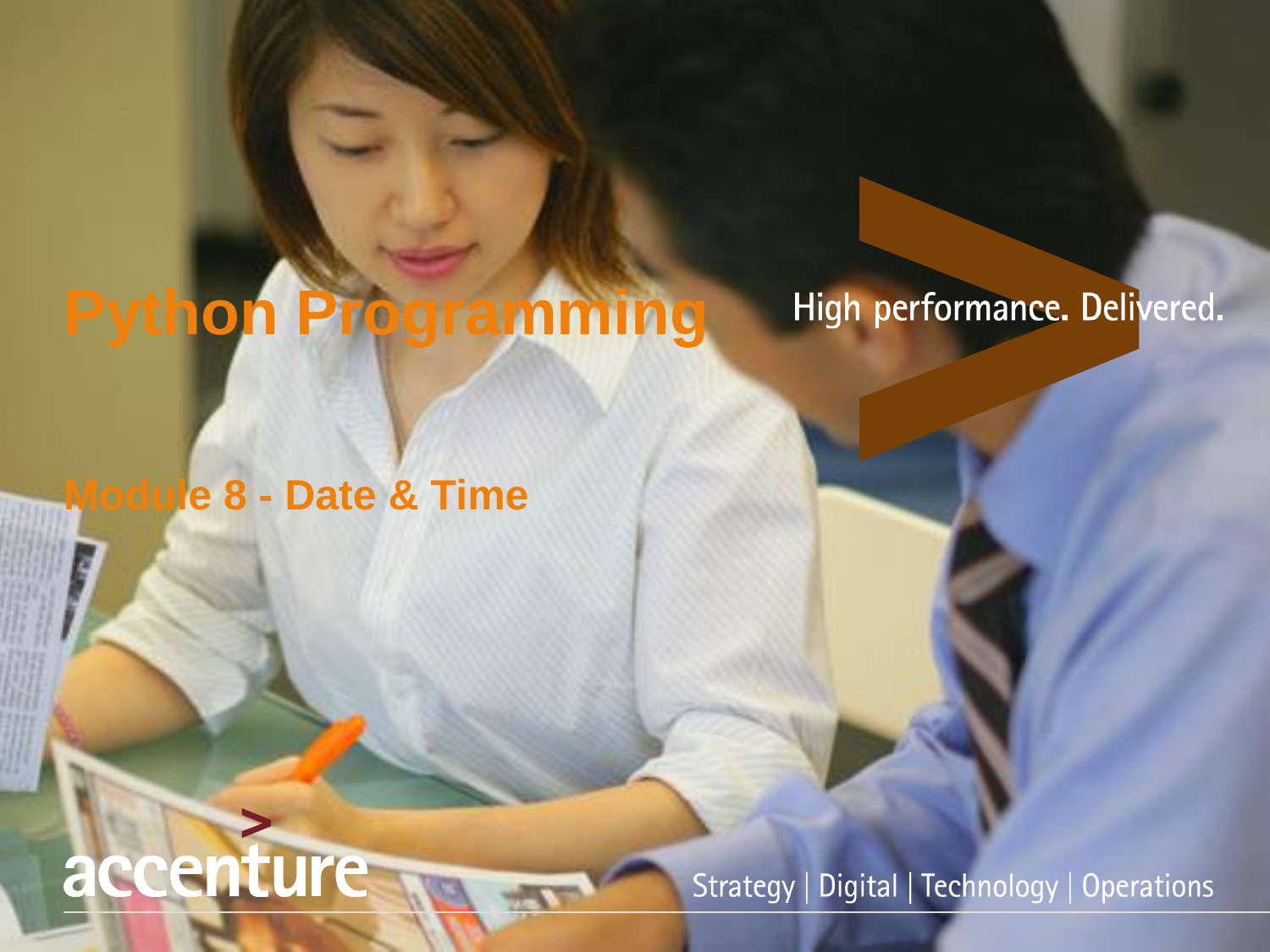

Python Programming
Module 8 - Date & Time